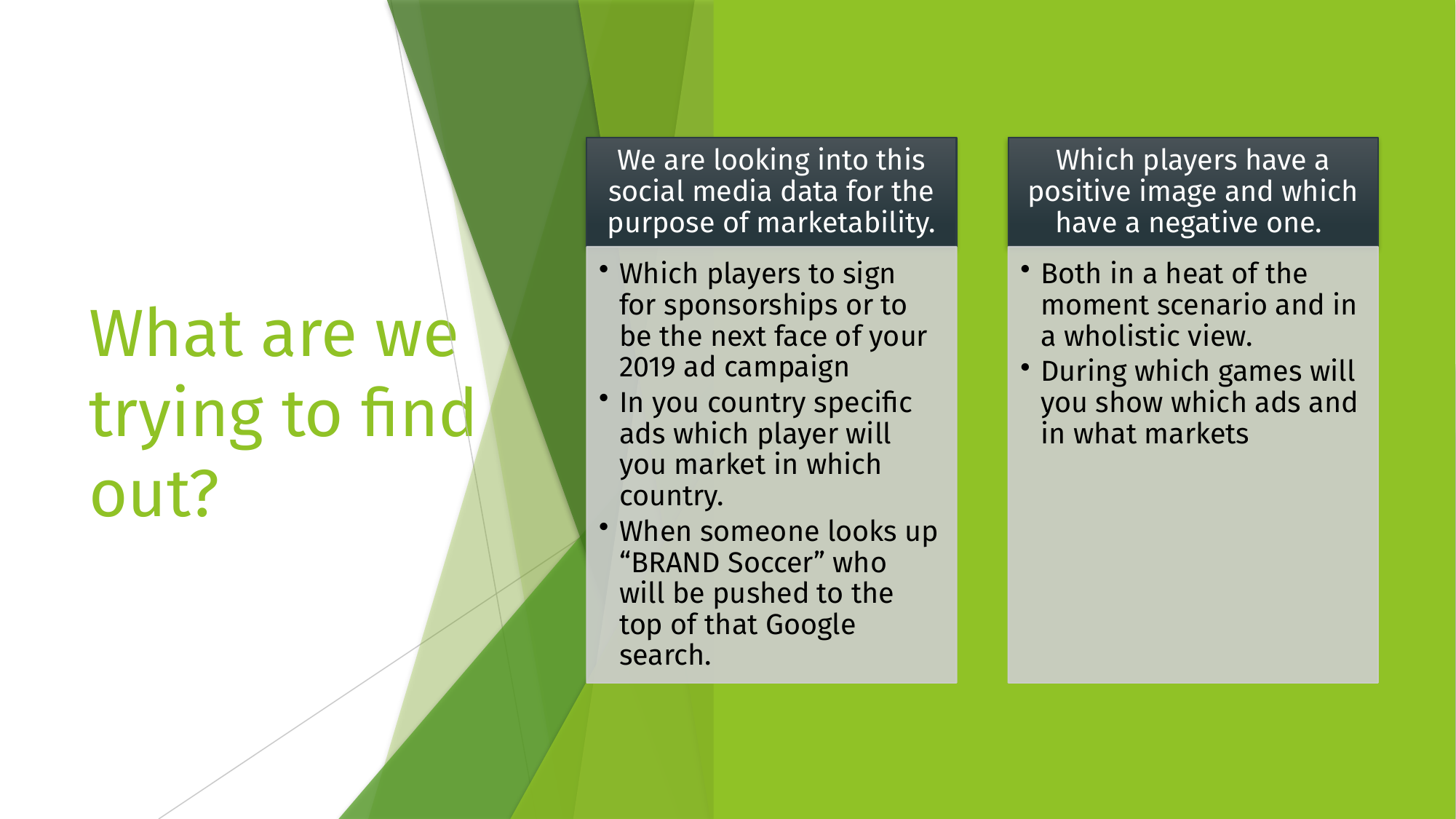

We are looking into this social media data for the purpose of marketability.
Which players to sign for sponsorships or to be the next face of your 2019 ad campaign
In you country specific ads which player will you market in which country.
When someone looks up “BRAND Soccer” who will be pushed to the top of that Google search.
Which players have a positive image and which have a negative one.
Both in a heat of the moment scenario and in a wholistic view.
During which games will you show which ads and in what markets
# What are we trying to find out?